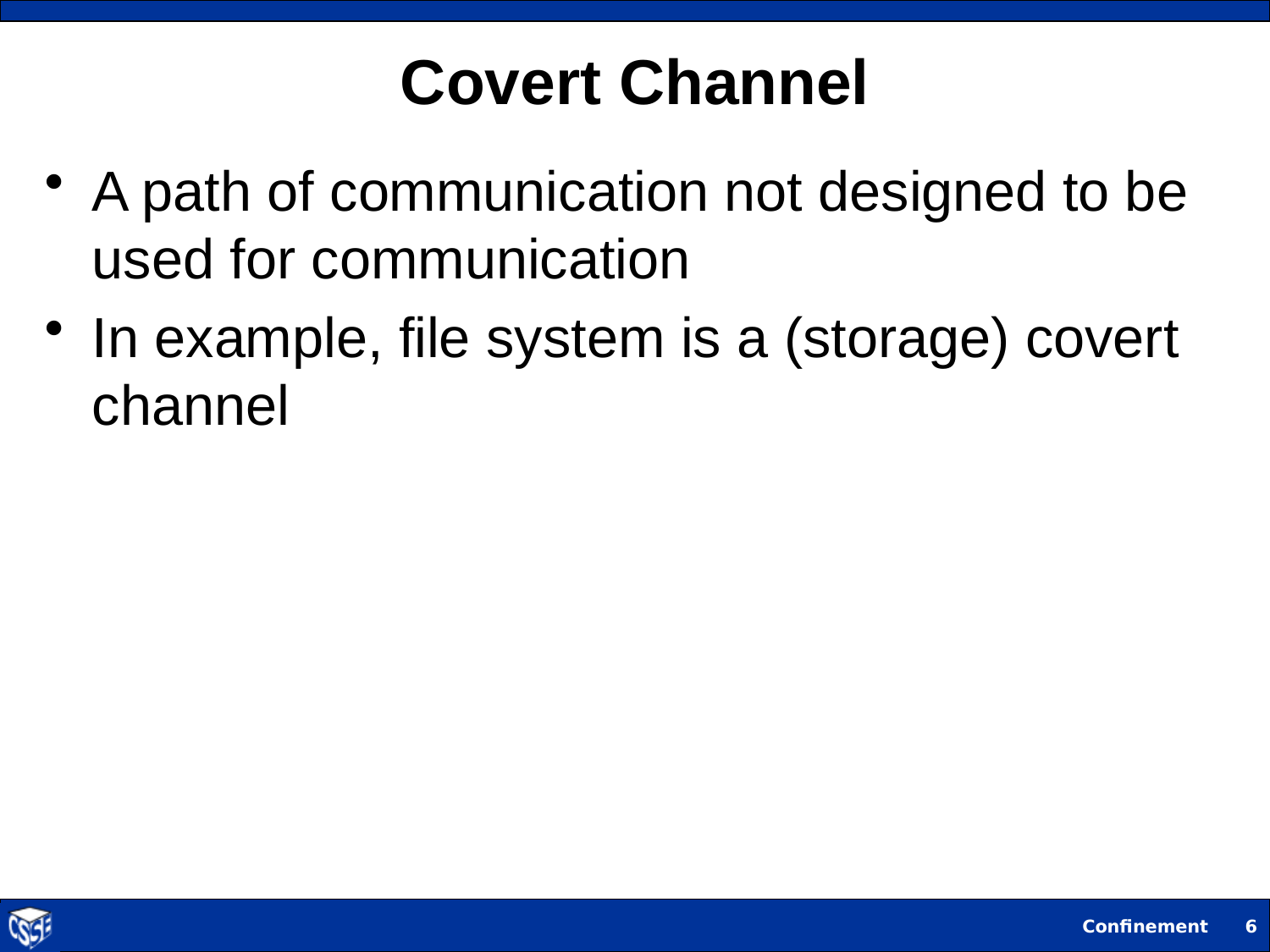

# Covert Channel
A path of communication not designed to be used for communication
In example, file system is a (storage) covert channel